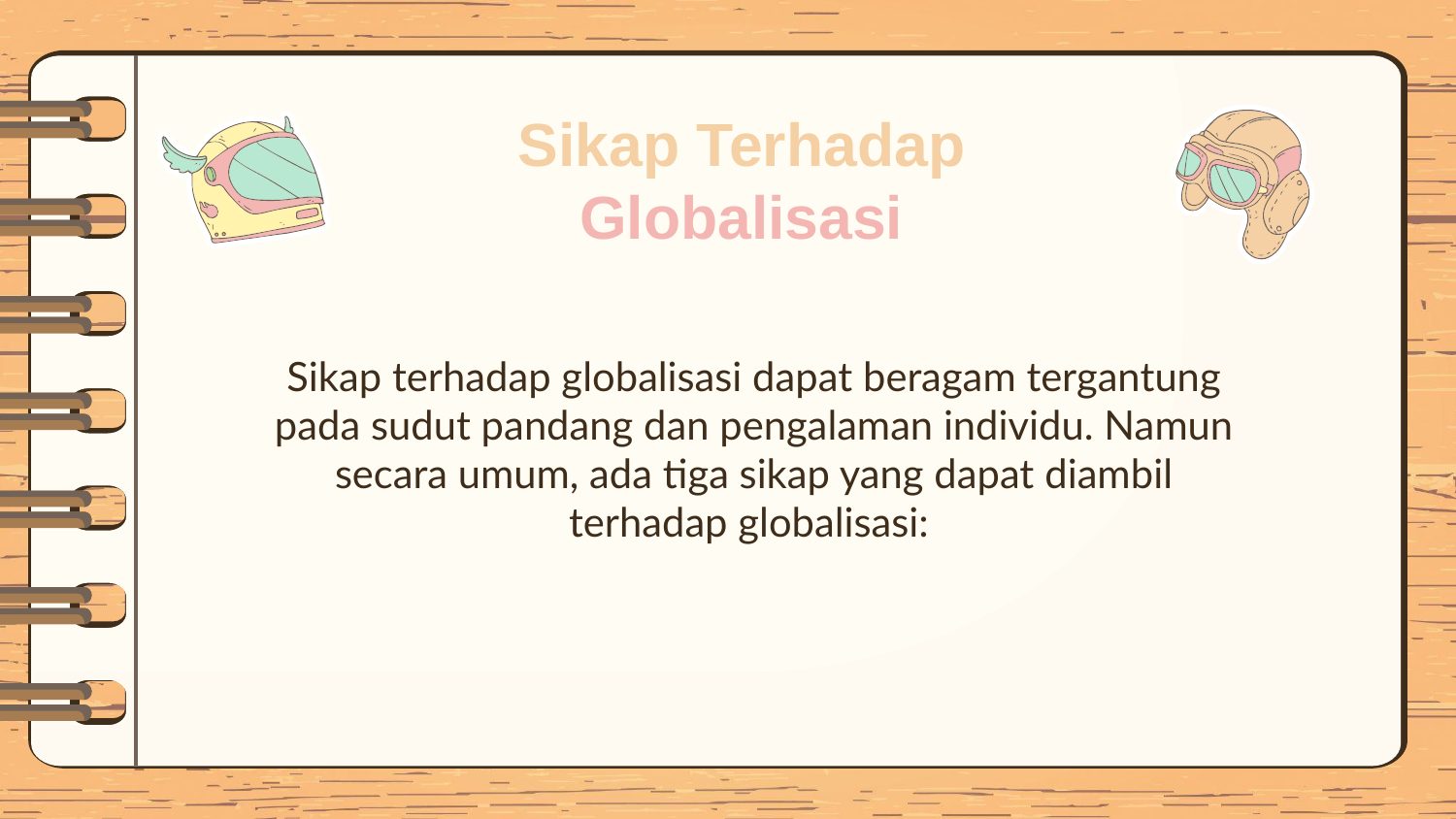

# Sikap Terhadap Globalisasi

Sikap terhadap globalisasi dapat beragam tergantung pada sudut pandang dan pengalaman individu. Namun secara umum, ada tiga sikap yang dapat diambil terhadap globalisasi: